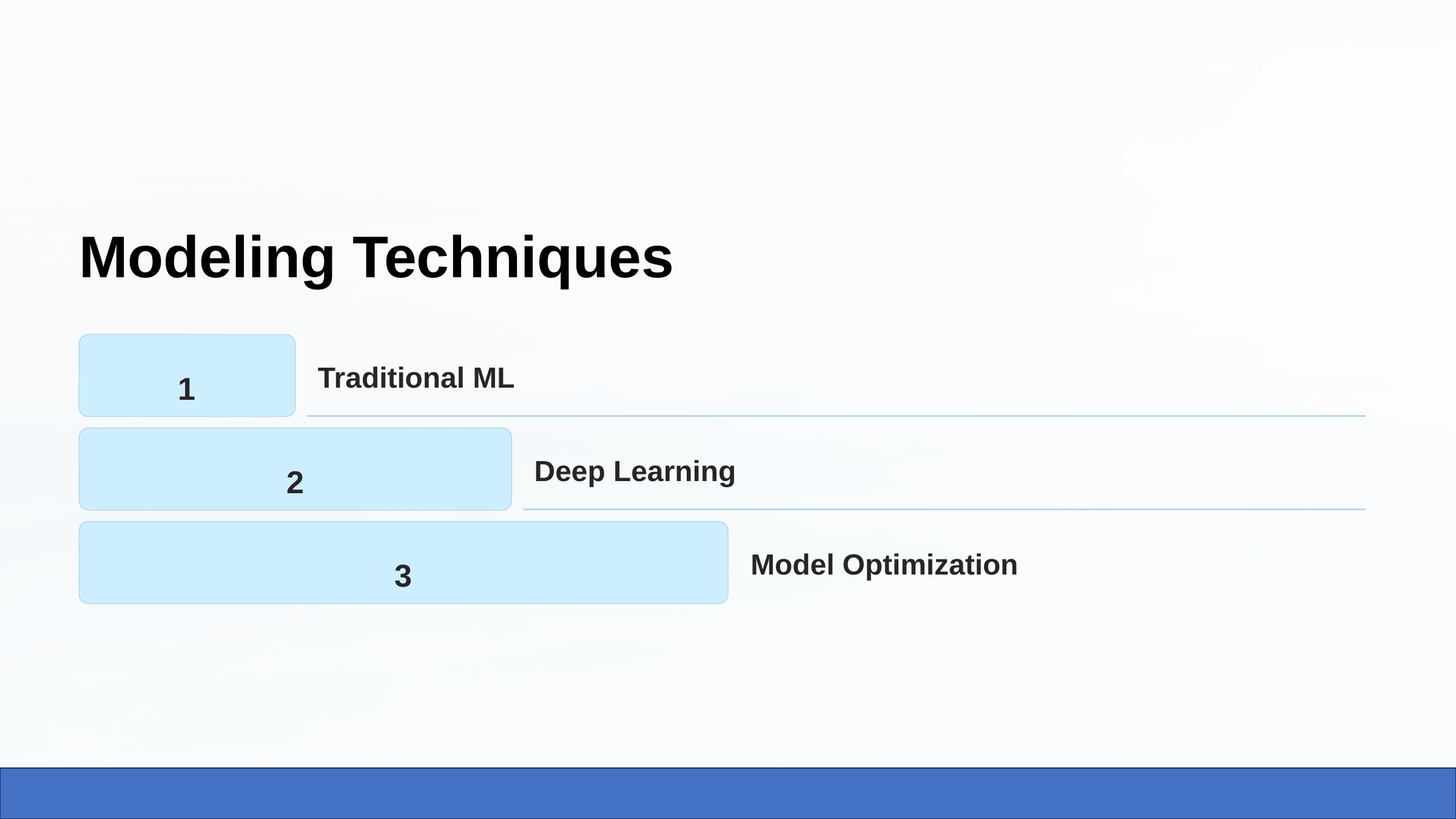

Modeling Techniques

1
Traditional ML

2
Deep Learning

3
Model Optimization